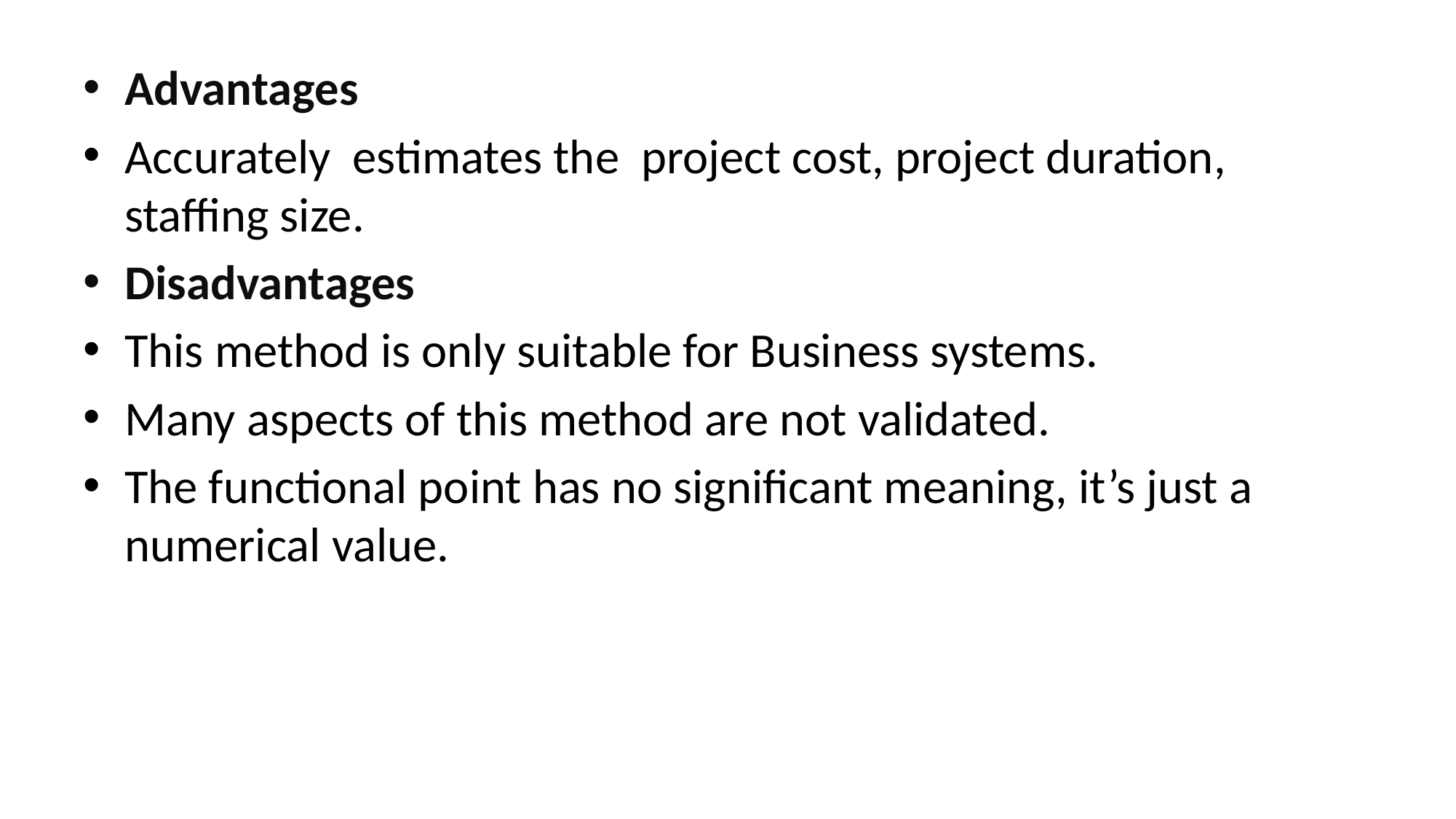

Advantages
Accurately  estimates the  project cost, project duration, staffing size.
Disadvantages
This method is only suitable for Business systems.
Many aspects of this method are not validated.
The functional point has no significant meaning, it’s just a numerical value.